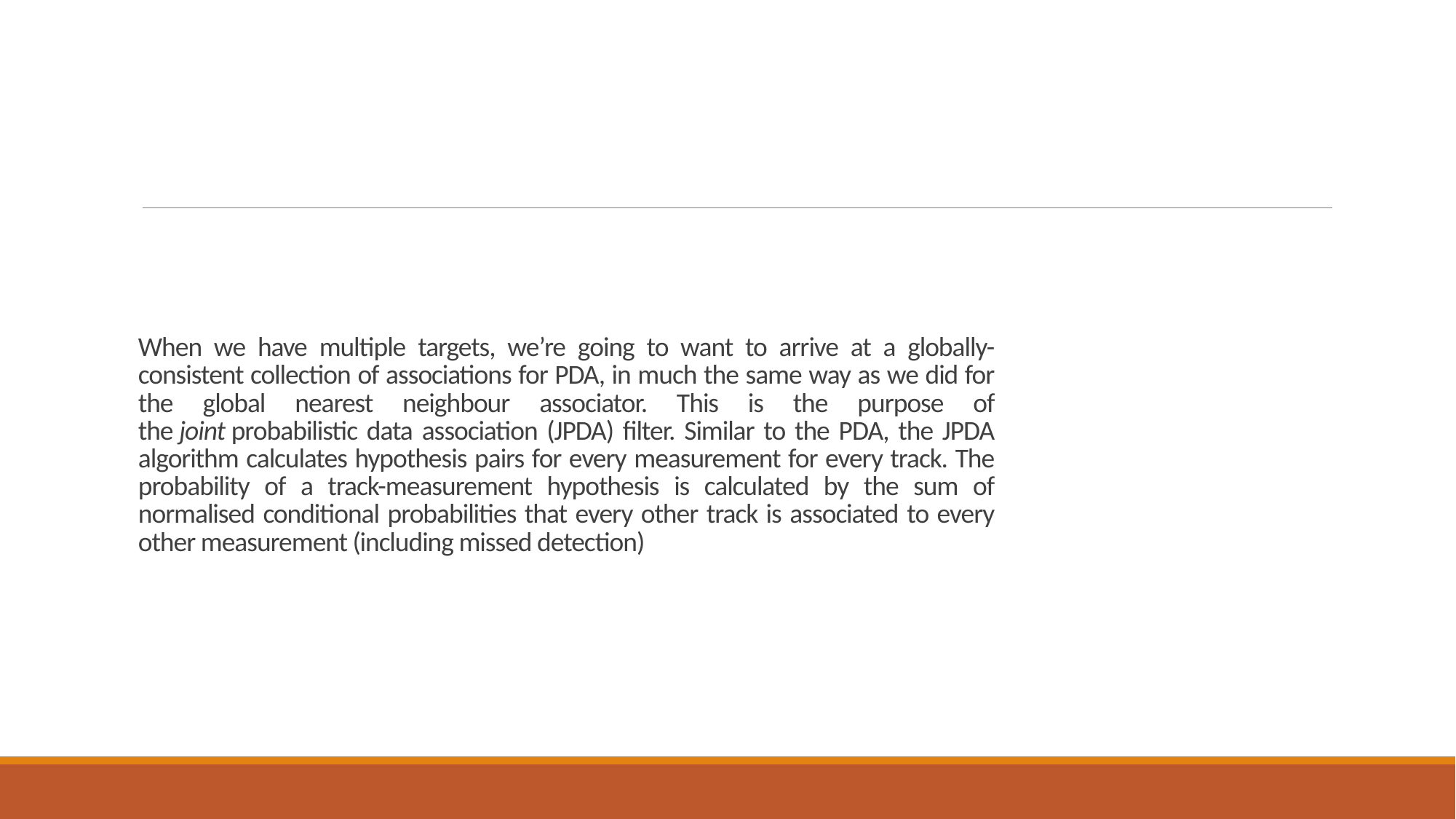

# When we have multiple targets, we’re going to want to arrive at a globally-consistent collection of associations for PDA, in much the same way as we did for the global nearest neighbour associator. This is the purpose of the joint probabilistic data association (JPDA) filter. Similar to the PDA, the JPDA algorithm calculates hypothesis pairs for every measurement for every track. The probability of a track-measurement hypothesis is calculated by the sum of normalised conditional probabilities that every other track is associated to every other measurement (including missed detection)